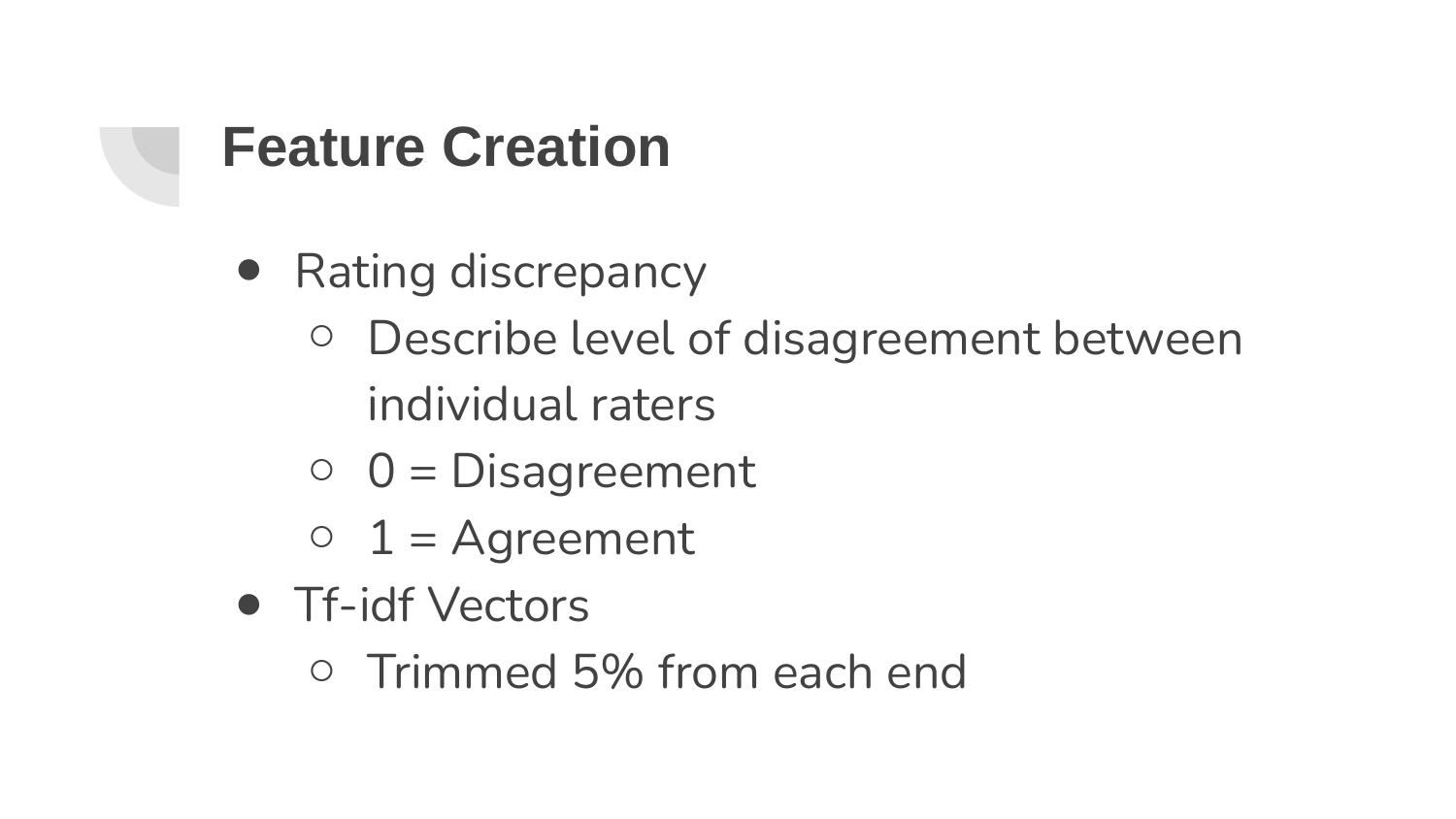

# Feature Creation
Rating discrepancy
Describe level of disagreement between individual raters
0 = Disagreement
1 = Agreement
Tf-idf Vectors
Trimmed 5% from each end